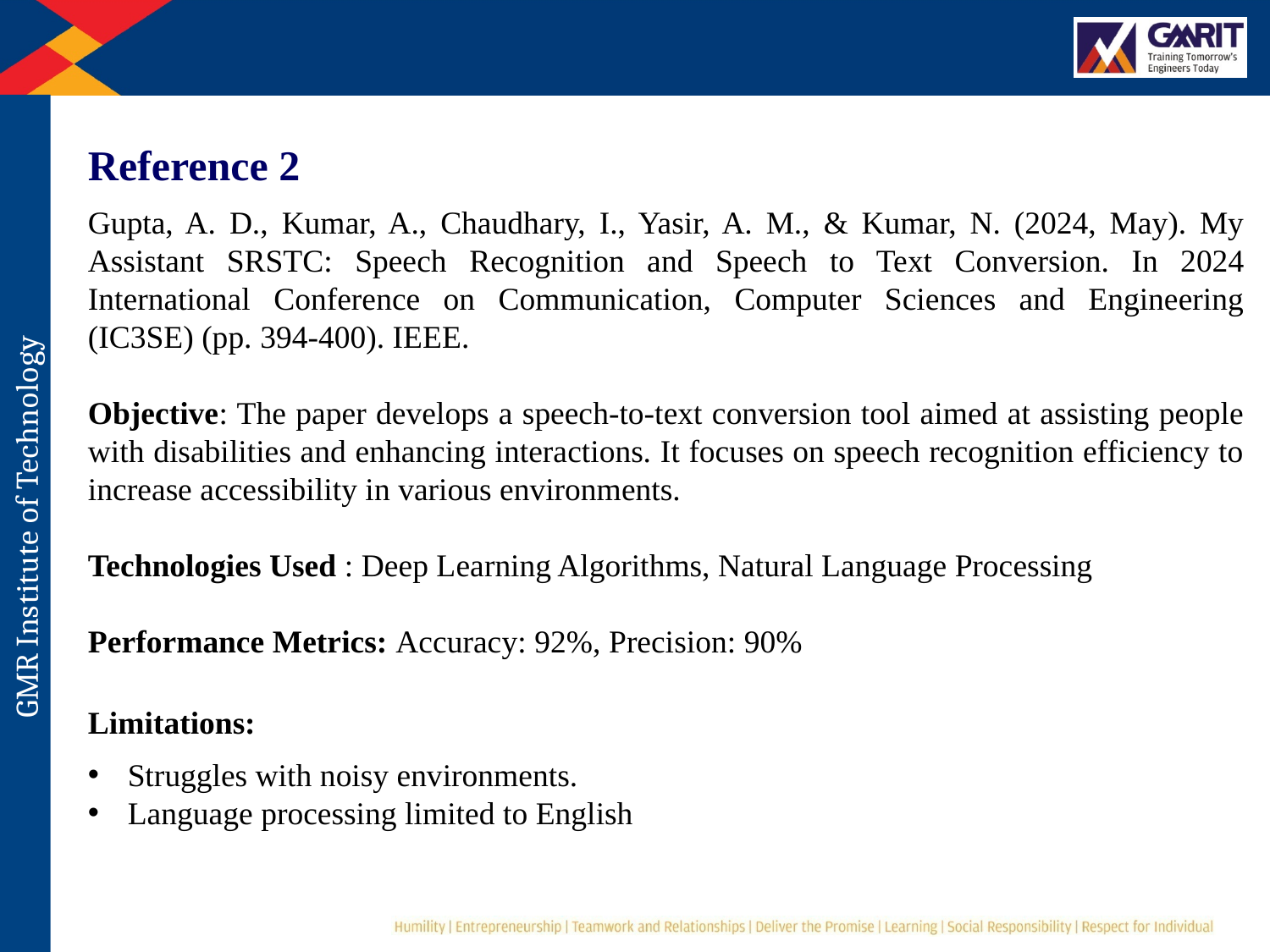

Reference 2
Gupta, A. D., Kumar, A., Chaudhary, I., Yasir, A. M., & Kumar, N. (2024, May). My Assistant SRSTC: Speech Recognition and Speech to Text Conversion. In 2024 International Conference on Communication, Computer Sciences and Engineering (IC3SE) (pp. 394-400). IEEE.

Objective: The paper develops a speech-to-text conversion tool aimed at assisting people with disabilities and enhancing interactions. It focuses on speech recognition efficiency to increase accessibility in various environments.

Technologies Used : Deep Learning Algorithms, Natural Language Processing

Performance Metrics: Accuracy: 92%, Precision: 90%

Limitations:
Struggles with noisy environments.
Language processing limited to English